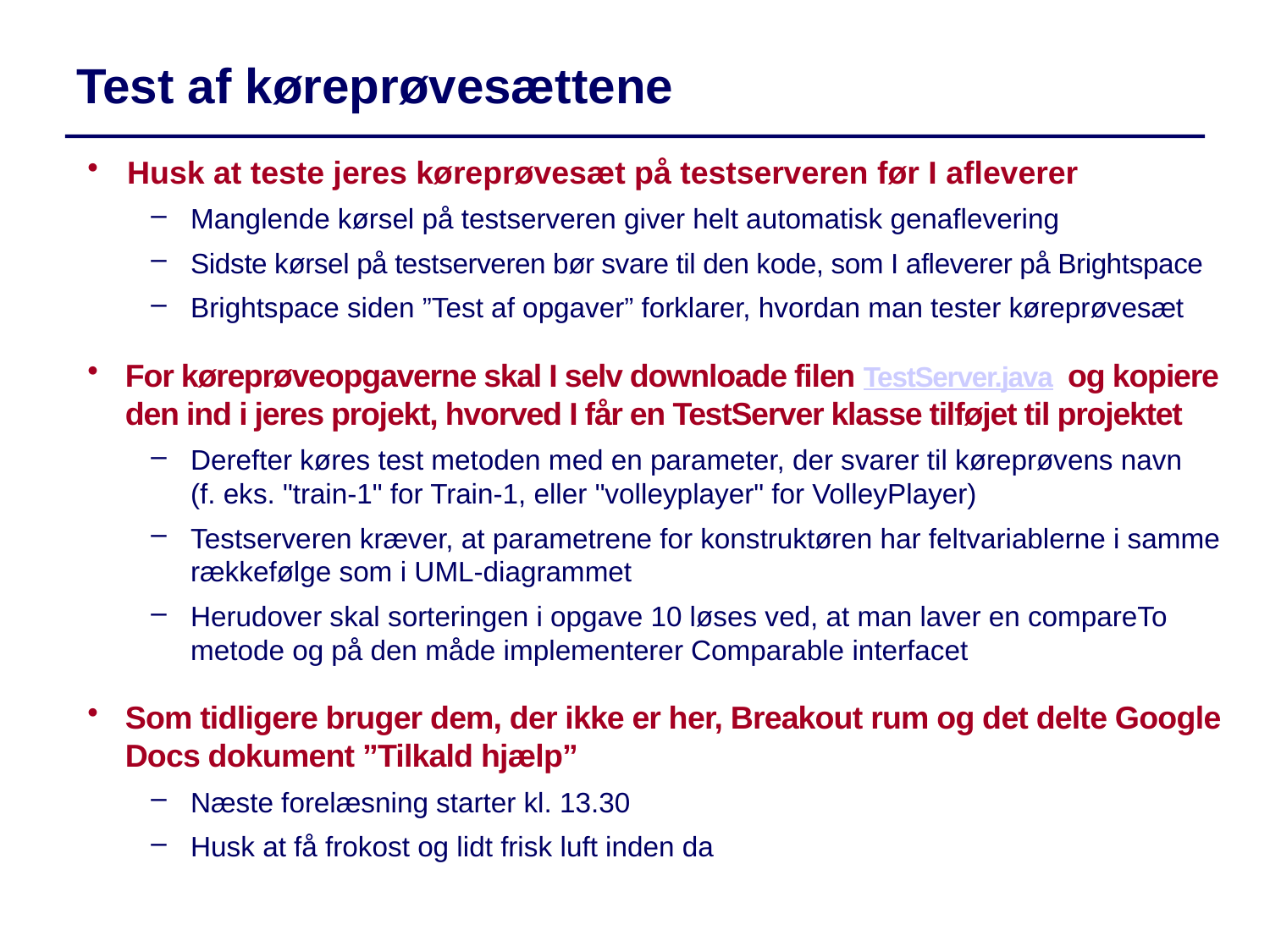

Test af køreprøvesættene
Husk at teste jeres køreprøvesæt på testserveren før I afleverer
Manglende kørsel på testserveren giver helt automatisk genaflevering
Sidste kørsel på testserveren bør svare til den kode, som I afleverer på Brightspace
Brightspace siden ”Test af opgaver” forklarer, hvordan man tester køreprøvesæt
For køreprøveopgaverne skal I selv downloade filen TestServer.java  og kopiere den ind i jeres projekt, hvorved I får en TestServer klasse tilføjet til projektet
Derefter køres test metoden med en parameter, der svarer til køreprøvens navn
(f. eks. "train-1" for Train-1, eller "volleyplayer" for VolleyPlayer)
Testserveren kræver, at parametrene for konstruktøren har feltvariablerne i samme rækkefølge som i UML-diagrammet
Herudover skal sorteringen i opgave 10 løses ved, at man laver en compareTo metode og på den måde implementerer Comparable interfacet
Som tidligere bruger dem, der ikke er her, Breakout rum og det delte Google Docs dokument ”Tilkald hjælp”
Næste forelæsning starter kl. 13.30
Husk at få frokost og lidt frisk luft inden da